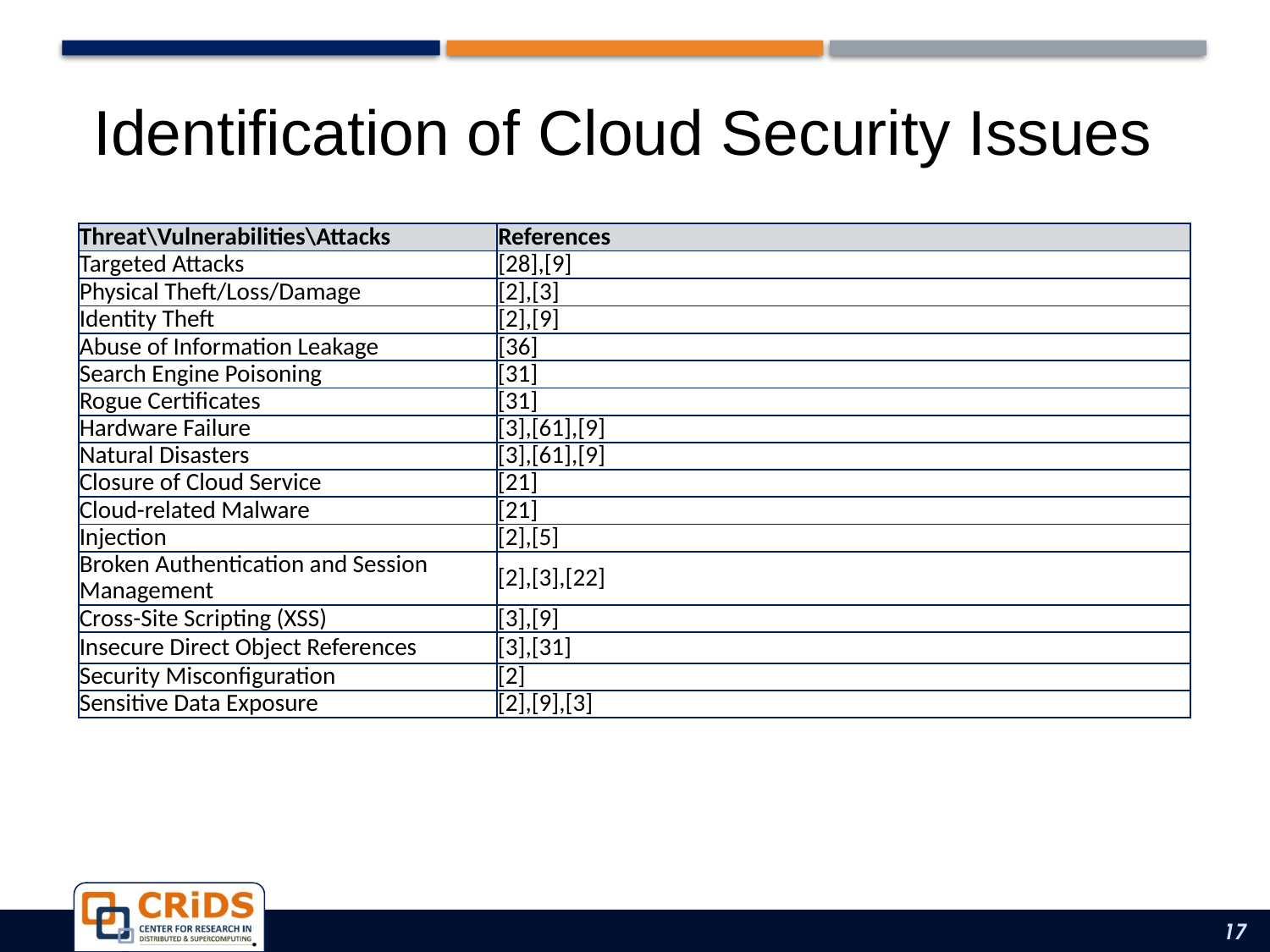

# Identification of Cloud Security Issues
| Threat\Vulnerabilities\Attacks | References |
| --- | --- |
| Targeted Attacks | [28],[9] |
| Physical Theft/Loss/Damage | [2],[3] |
| Identity Theft | [2],[9] |
| Abuse of Information Leakage | [36] |
| Search Engine Poisoning | [31] |
| Rogue Certificates | [31] |
| Hardware Failure | [3],[61],[9] |
| Natural Disasters | [3],[61],[9] |
| Closure of Cloud Service | [21] |
| Cloud-related Malware | [21] |
| Injection | [2],[5] |
| Broken Authentication and Session Management | [2],[3],[22] |
| Cross-Site Scripting (XSS) | [3],[9] |
| Insecure Direct Object References | [3],[31] |
| Security Misconfiguration | [2] |
| Sensitive Data Exposure | [2],[9],[3] |